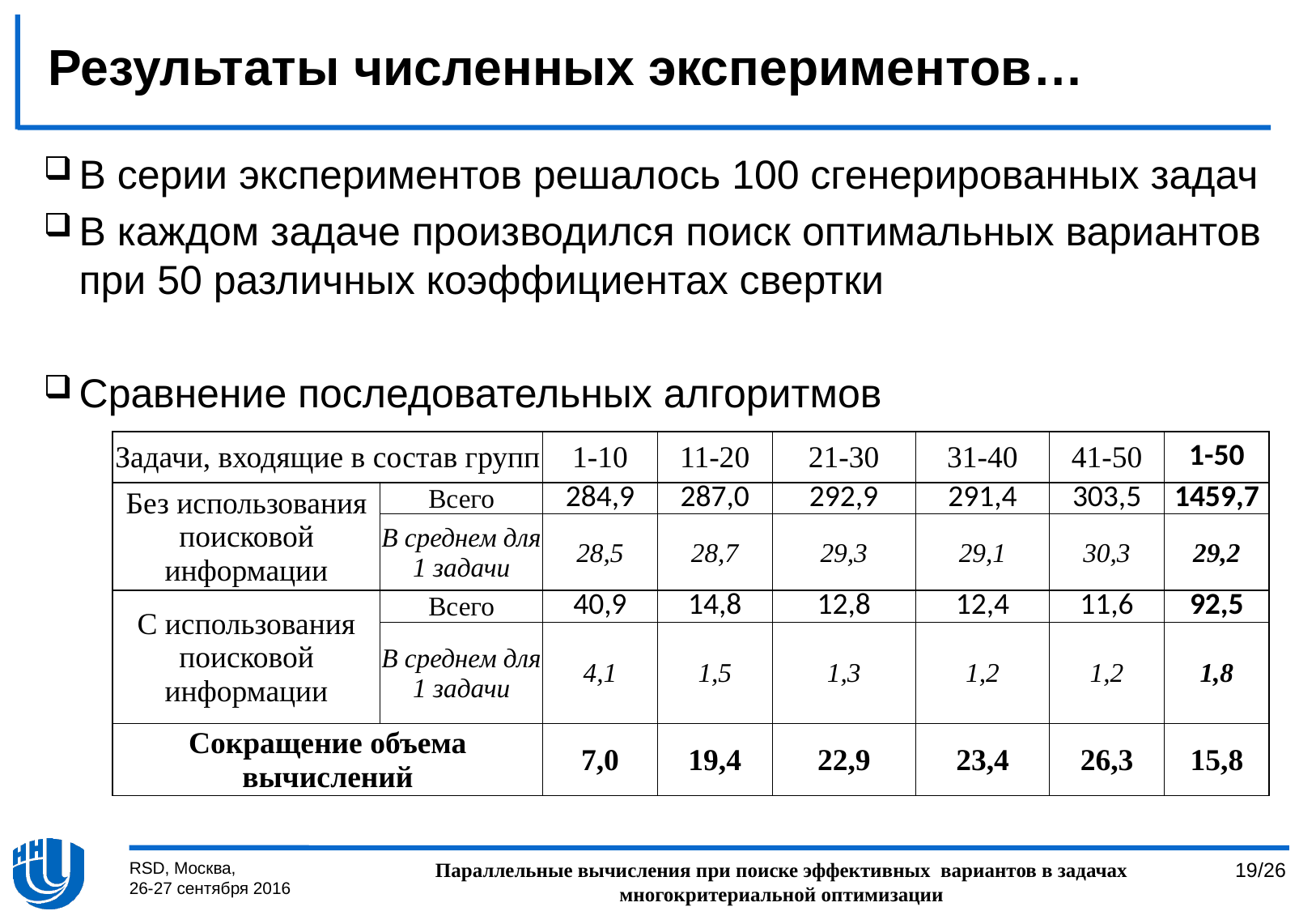

# Результаты численных экспериментов…
В серии экспериментов решалось 100 сгенерированных задач
В каждом задаче производился поиск оптимальных вариантов при 50 различных коэффициентах свертки

Сравнение последовательных алгоритмов
| Задачи, входящие в состав групп |  | 1-10 | 11-20 | 21-30 | 31-40 | 41-50 | 1-50 |
| --- | --- | --- | --- | --- | --- | --- | --- |
| Без использования поисковой информации | Всего | 284,9 | 287,0 | 292,9 | 291,4 | 303,5 | 1459,7 |
|  | В среднем для 1 задачи | 28,5 | 28,7 | 29,3 | 29,1 | 30,3 | 29,2 |
| С использования поисковой информации | Всего | 40,9 | 14,8 | 12,8 | 12,4 | 11,6 | 92,5 |
|  | В среднем для 1 задачи | 4,1 | 1,5 | 1,3 | 1,2 | 1,2 | 1,8 |
| Сокращение объема вычислений |  | 7,0 | 19,4 | 22,9 | 23,4 | 26,3 | 15,8 |
RSD, Москва,
26-27 сентября 2016
Параллельные вычисления при поиске эффективных  вариантов в задачах многокритериальной оптимизации
19/26